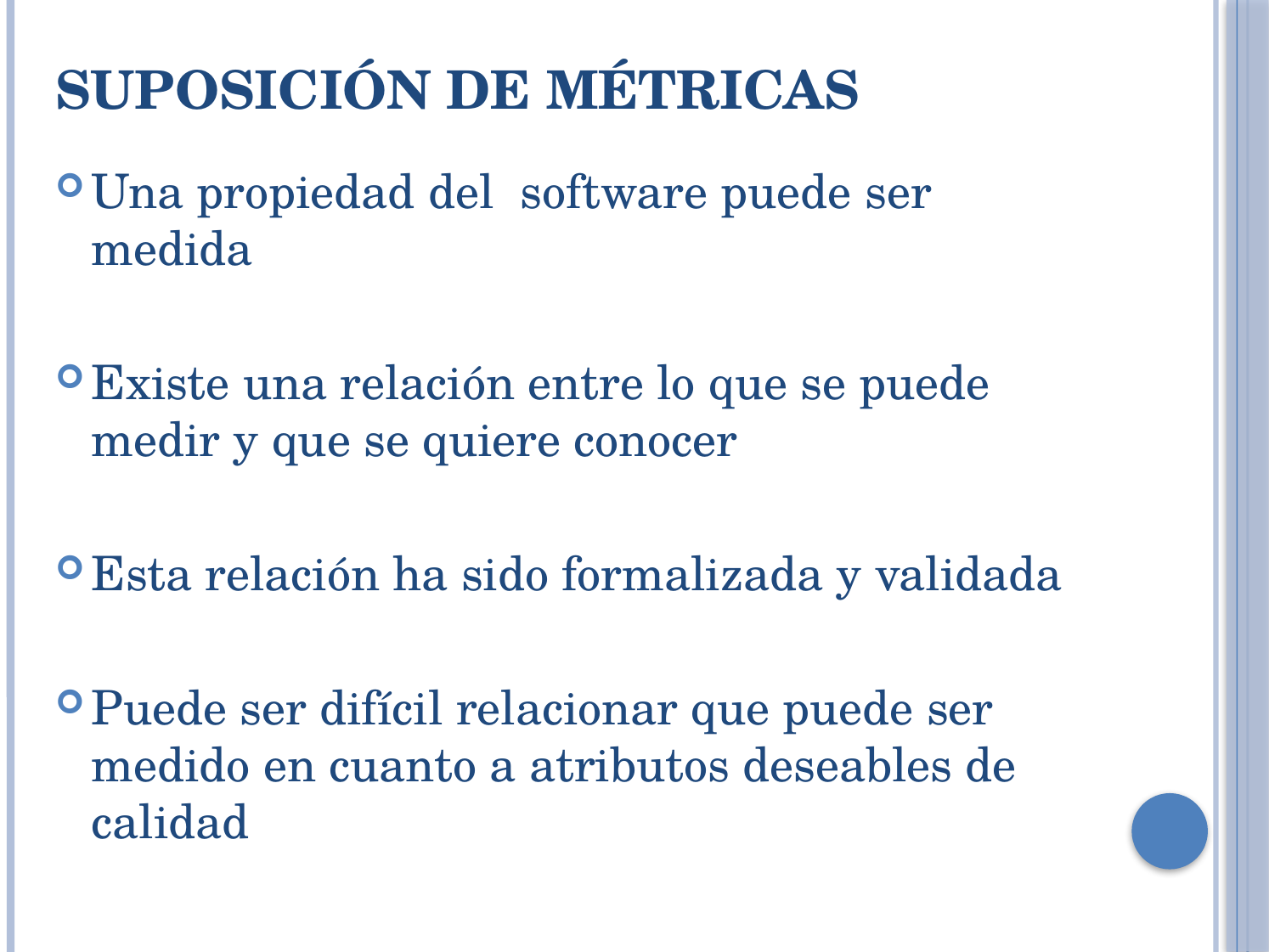

# Suposición de métricas
Una propiedad del  software puede ser medida

Existe una relación entre lo que se puede medir y que se quiere conocer

Esta relación ha sido formalizada y validada

Puede ser difícil relacionar que puede ser medido en cuanto a atributos deseables de calidad